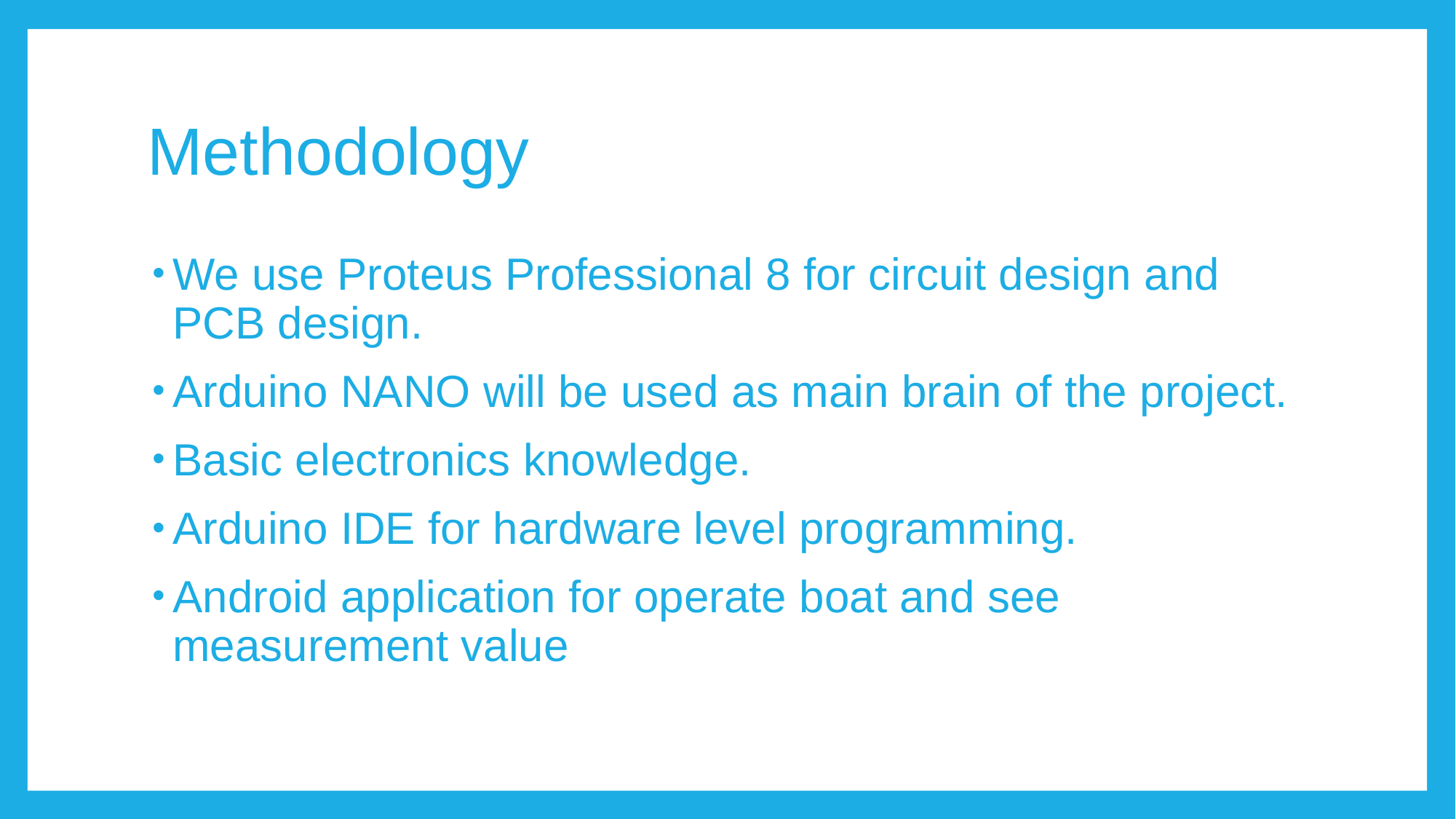

# Methodology
We use Proteus Professional 8 for circuit design and PCB design.
Arduino NANO will be used as main brain of the project.
Basic electronics knowledge.
Arduino IDE for hardware level programming.
Android application for operate boat and see measurement value